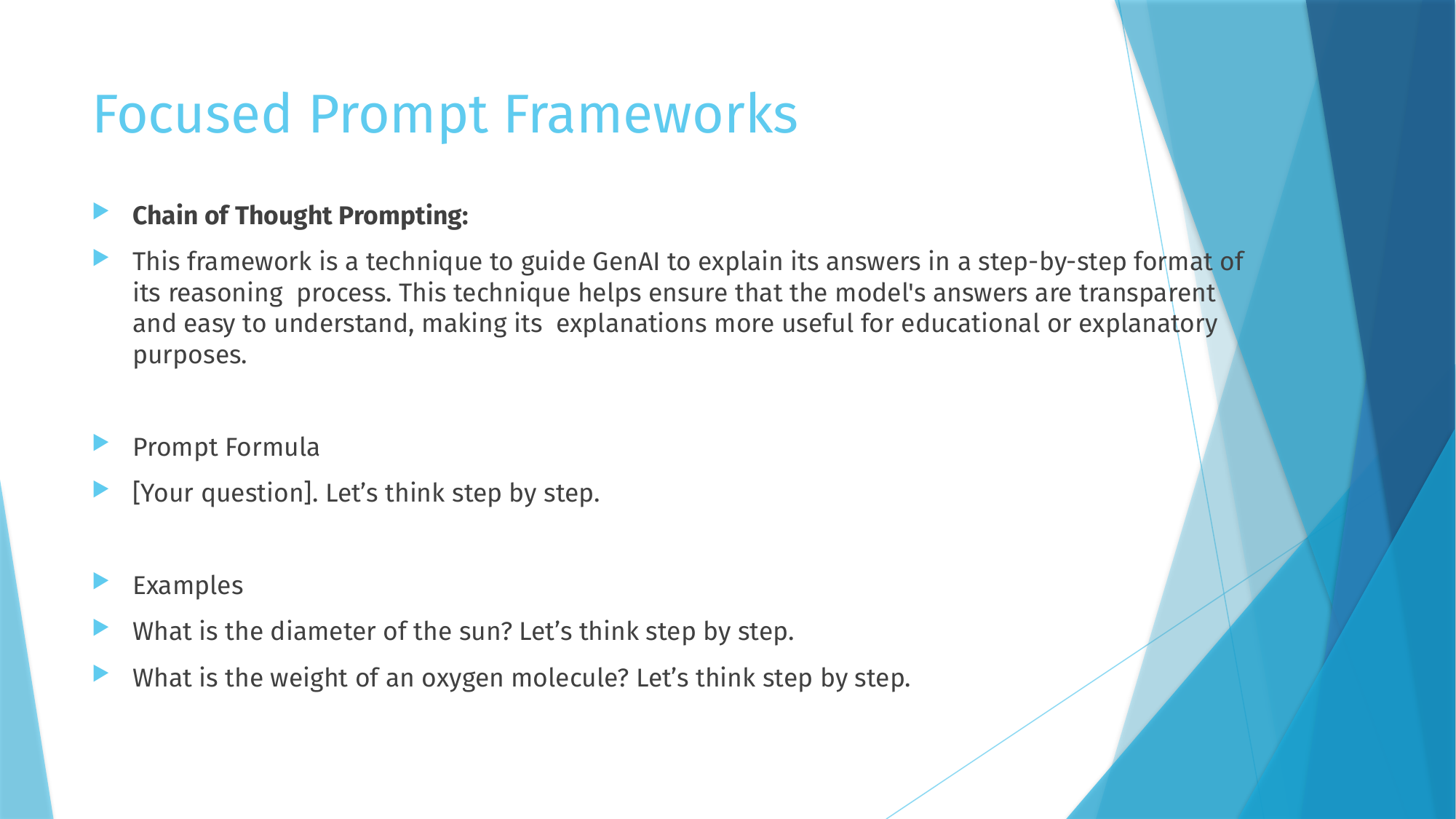

# Focused Prompt Frameworks
Chain of Thought Prompting:
This framework is a technique to guide GenAI to explain its answers in a step-by-step format of its reasoning  process. This technique helps ensure that the model's answers are transparent and easy to understand, making its  explanations more useful for educational or explanatory purposes.

Prompt Formula
[Your question]. Let’s think step by step.

Examples
What is the diameter of the sun? Let’s think step by step.
What is the weight of an oxygen molecule? Let’s think step by step.